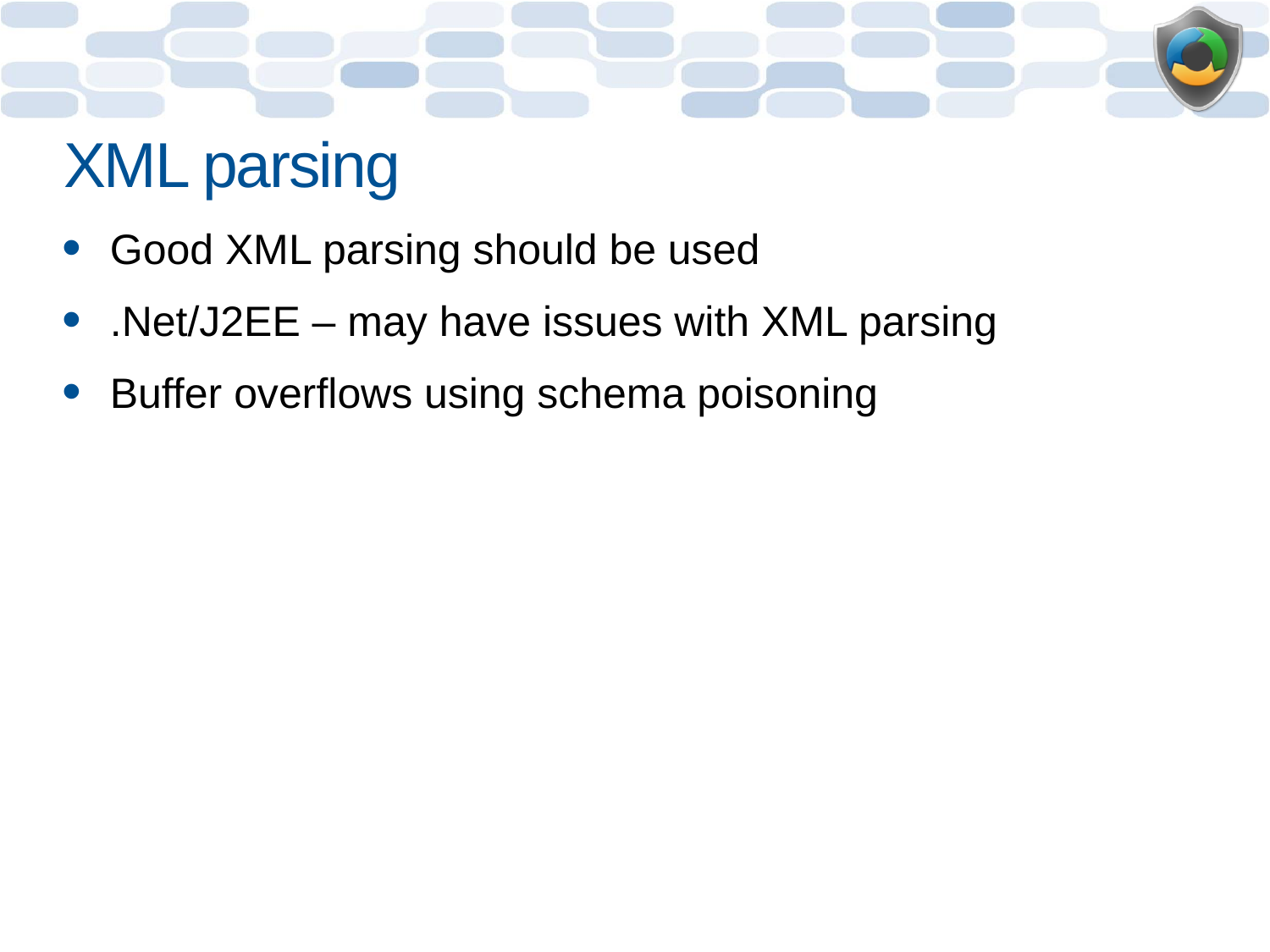

# XML parsing
Good XML parsing should be used
.Net/J2EE – may have issues with XML parsing
Buffer overflows using schema poisoning